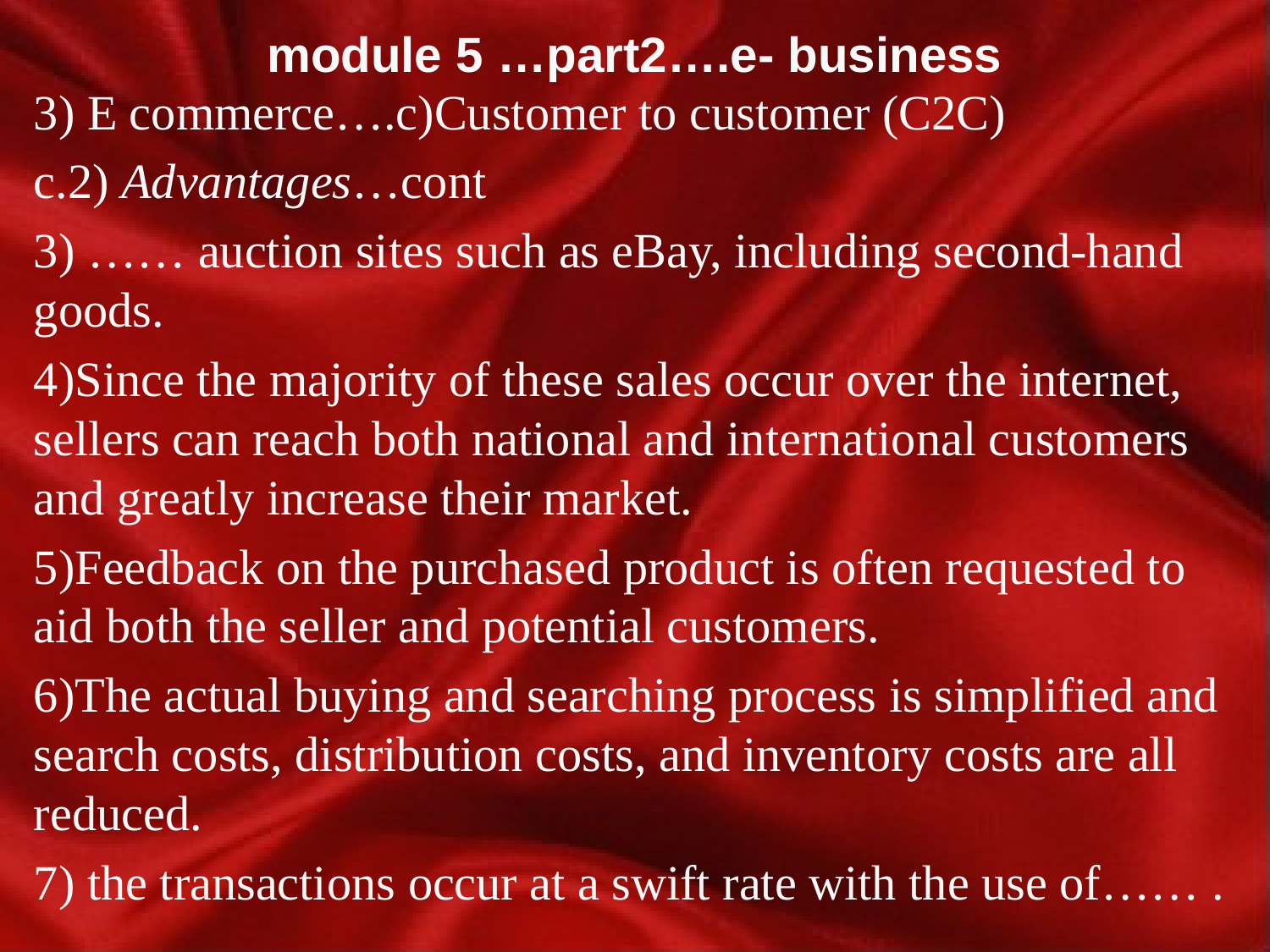

# module 5 …part2….e- business
3) E commerce….c)Customer to customer (C2C)
c.2) Advantages…cont
3) …… auction sites such as eBay, including second-hand goods.
4)Since the majority of these sales occur over the internet, sellers can reach both national and international customers and greatly increase their market.
5)Feedback on the purchased product is often requested to aid both the seller and potential customers.
6)The actual buying and searching process is simplified and search costs, distribution costs, and inventory costs are all reduced.
7) the transactions occur at a swift rate with the use of…… .